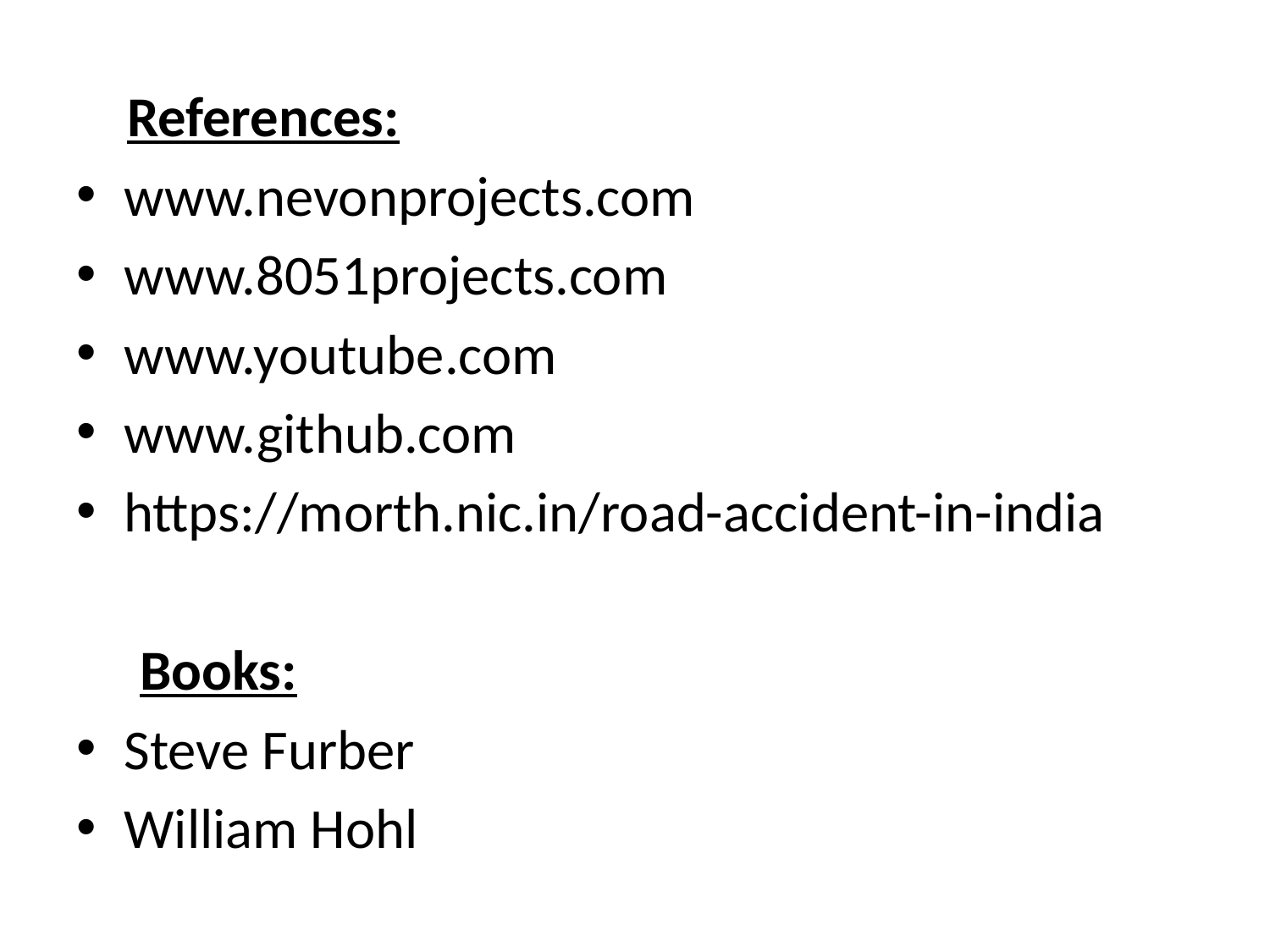

References:
www.nevonprojects.com
www.8051projects.com
www.youtube.com
www.github.com
https://morth.nic.in/road-accident-in-india

     Books:
Steve Furber
William Hohl